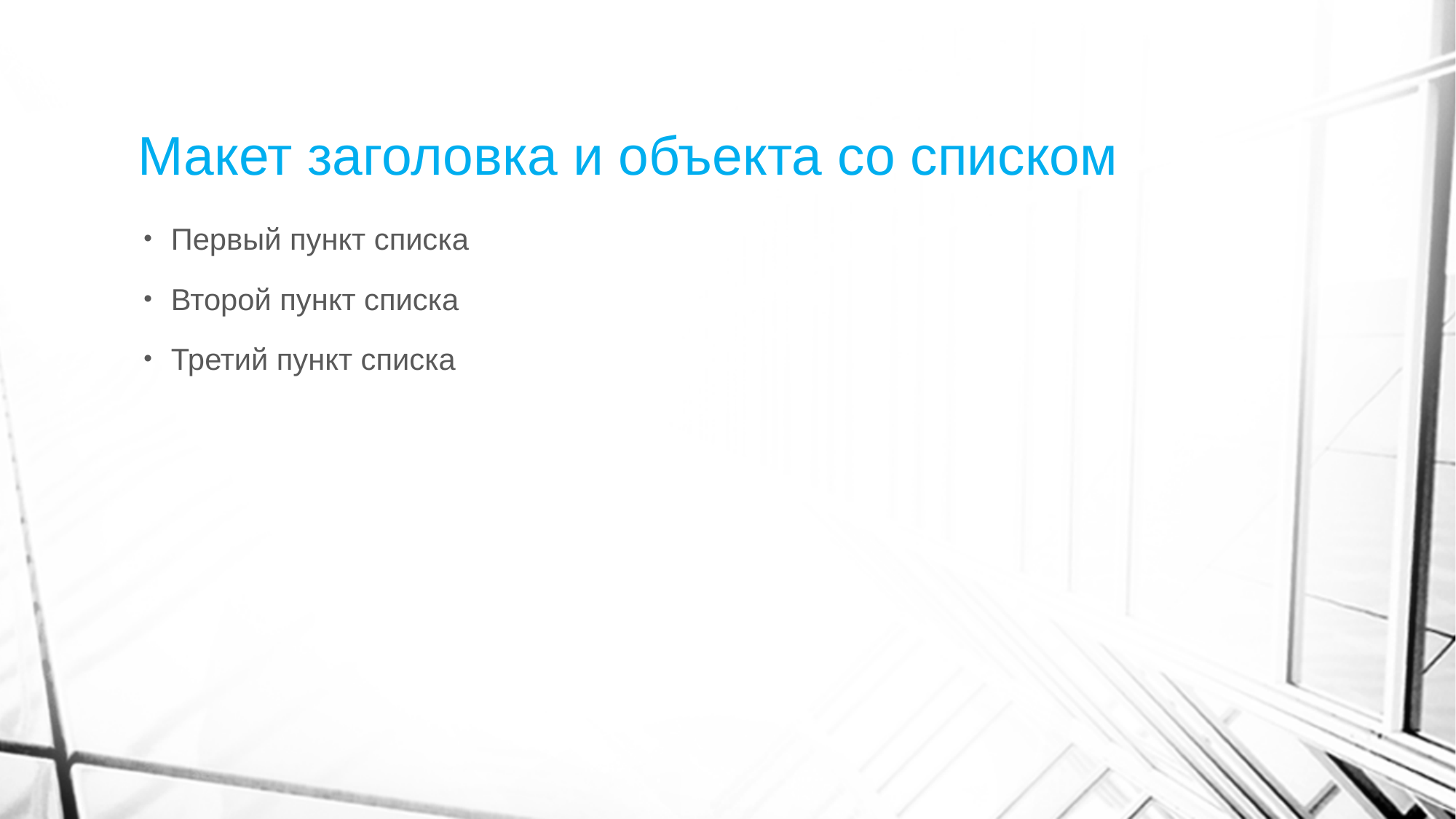

# Макет заголовка и объекта со списком
Первый пункт списка
Второй пункт списка
Третий пункт списка